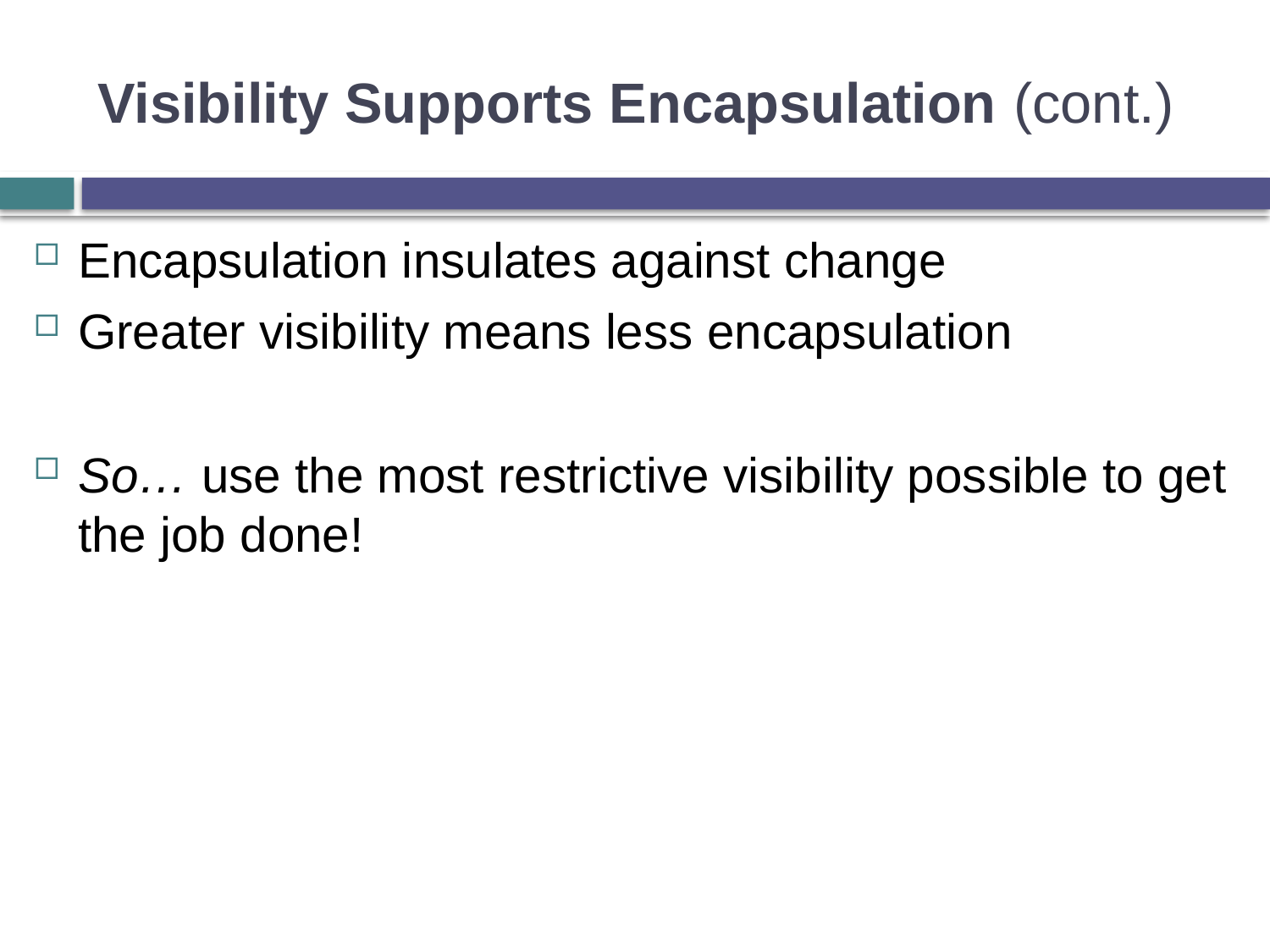

# Visibility Supports Encapsulation (cont.)
Encapsulation insulates against change
Greater visibility means less encapsulation

So… use the most restrictive visibility possible to get the job done!